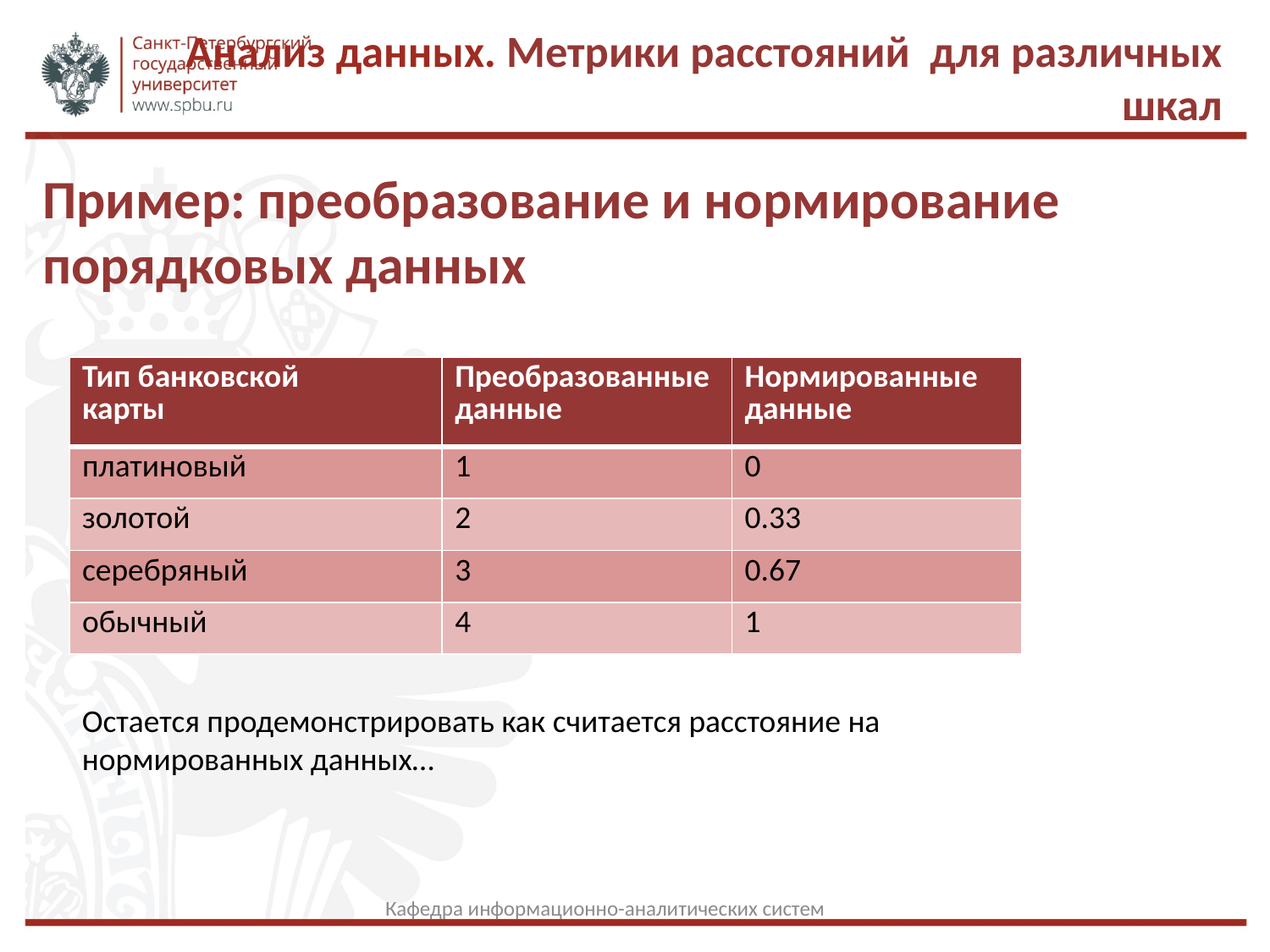

Анализ данных. Метрики расстояний  для различных шкал
Пример: преобразование и нормирование порядковых данных

| Тип банковской карты | Преобразованные данные | Нормированные данные |
| --- | --- | --- |
| платиновый | 1 | 0 |
| золотой | 2 | 0.33 |
| серебряный | 3 | 0.67 |
| обычный | 4 | 1 |
Остается продемонстрировать как считается расстояние на нормированных данных…
Кафедра информационно-аналитических систем